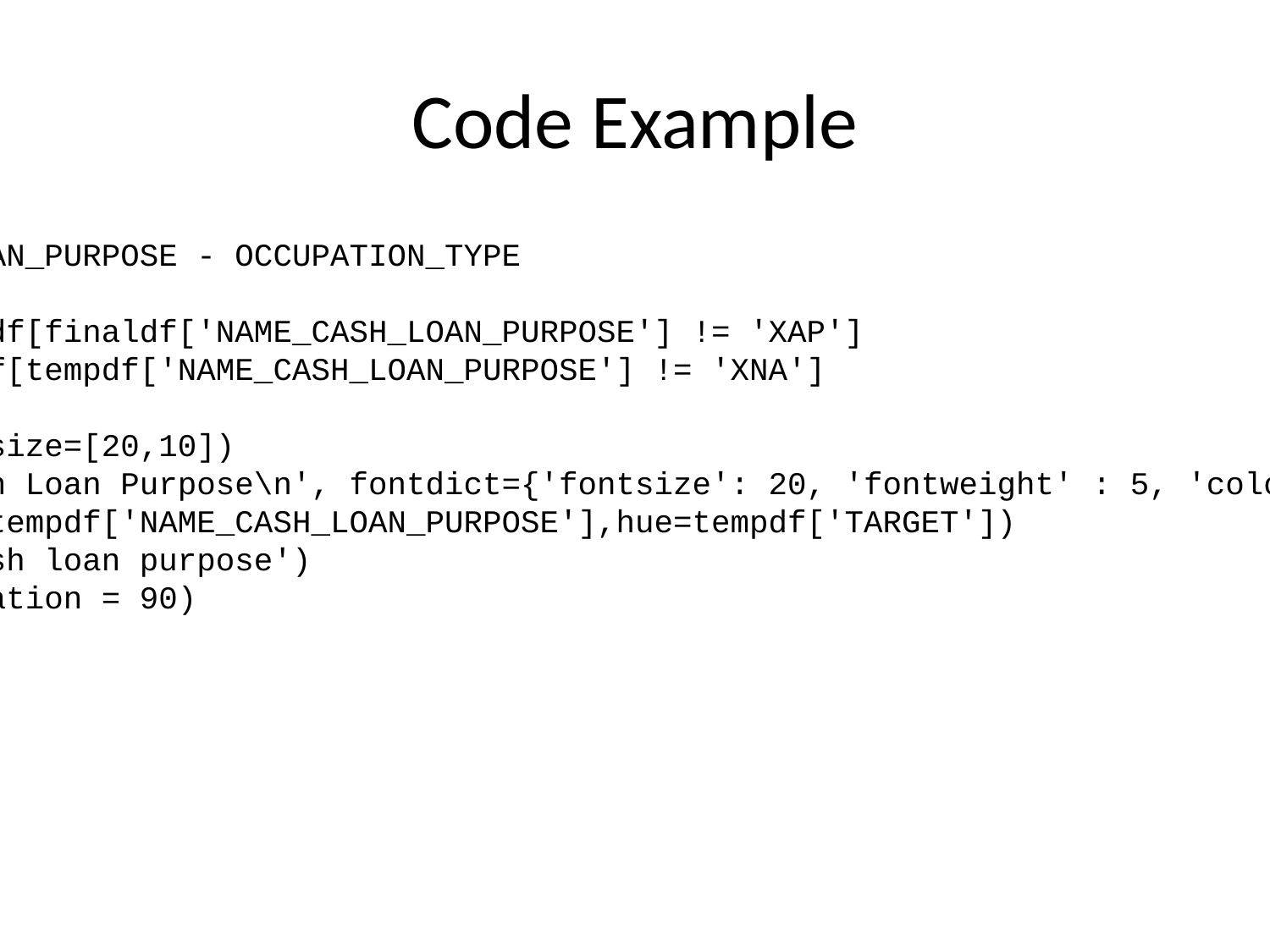

# Code Example

# NAME_CASH_LOAN_PURPOSE - OCCUPATION_TYPE tempdf = finaldf[finaldf['NAME_CASH_LOAN_PURPOSE'] != 'XAP'] tempdf = tempdf[tempdf['NAME_CASH_LOAN_PURPOSE'] != 'XNA'] plt.figure(figsize=[20,10]) plt.title('Cash Loan Purpose\n', fontdict={'fontsize': 20, 'fontweight' : 5, 'color' : 'Brown'}) sns.countplot(tempdf['NAME_CASH_LOAN_PURPOSE'],hue=tempdf['TARGET']) plt.xlabel('Cash loan purpose') plt.xticks(rotation = 90) plt.show()